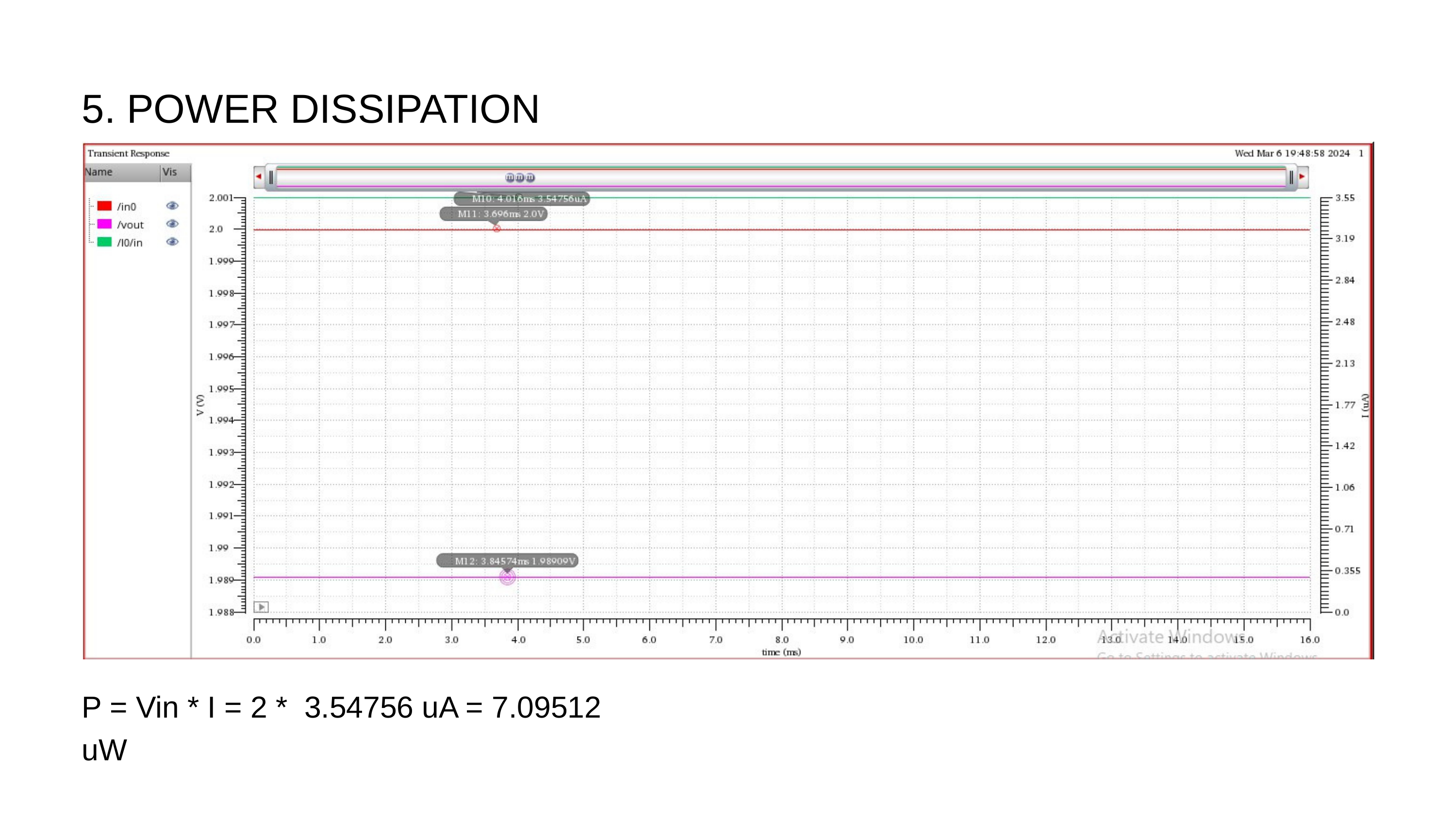

5. POWER DISSIPATION

P = Vin * I = 2 *  3.54756 uA = 7.09512 uW